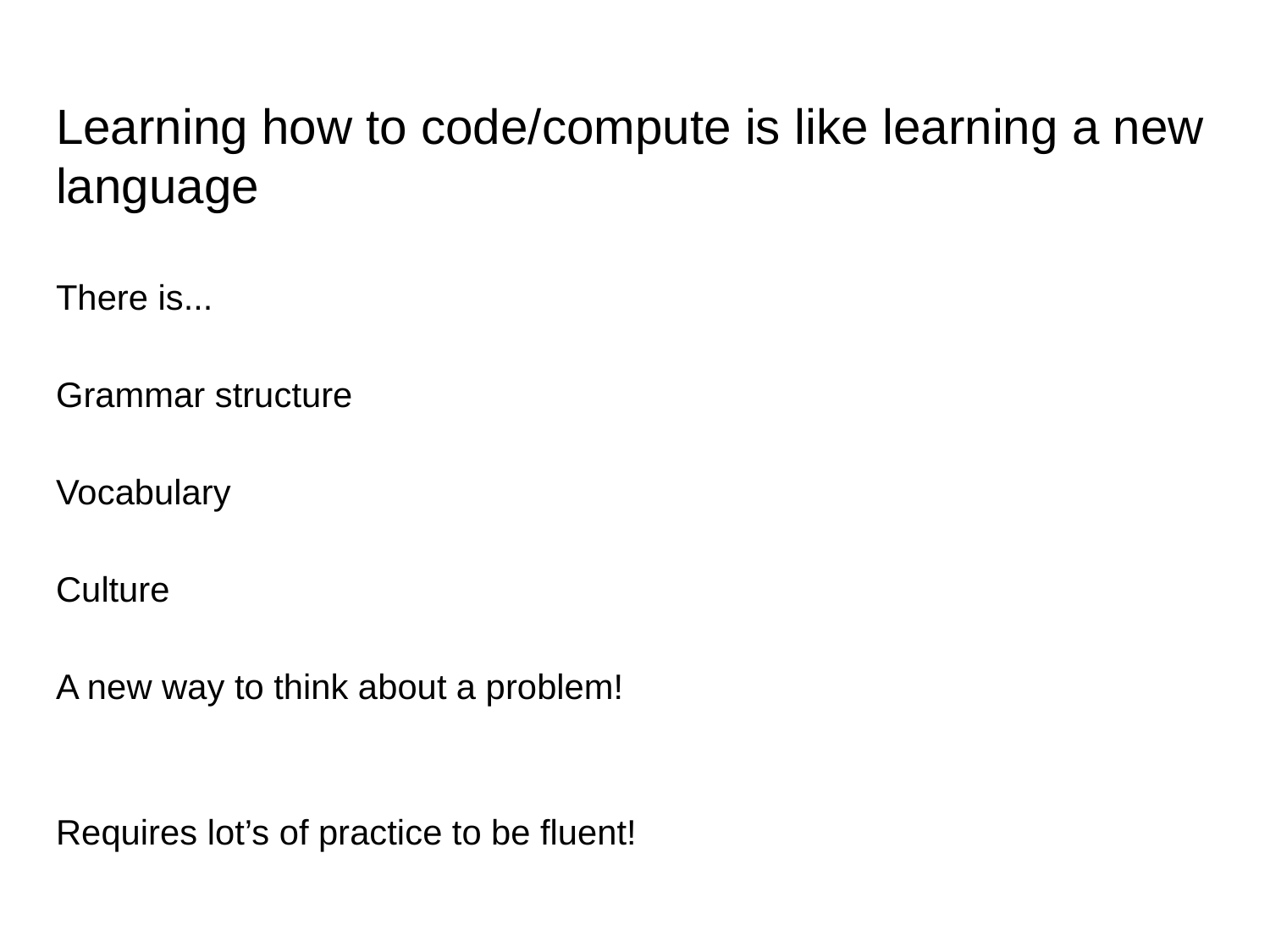

# Learning how to code/compute is like learning a new language

There is...

Grammar structure

Vocabulary

Culture

A new way to think about a problem!

Requires lot’s of practice to be fluent!